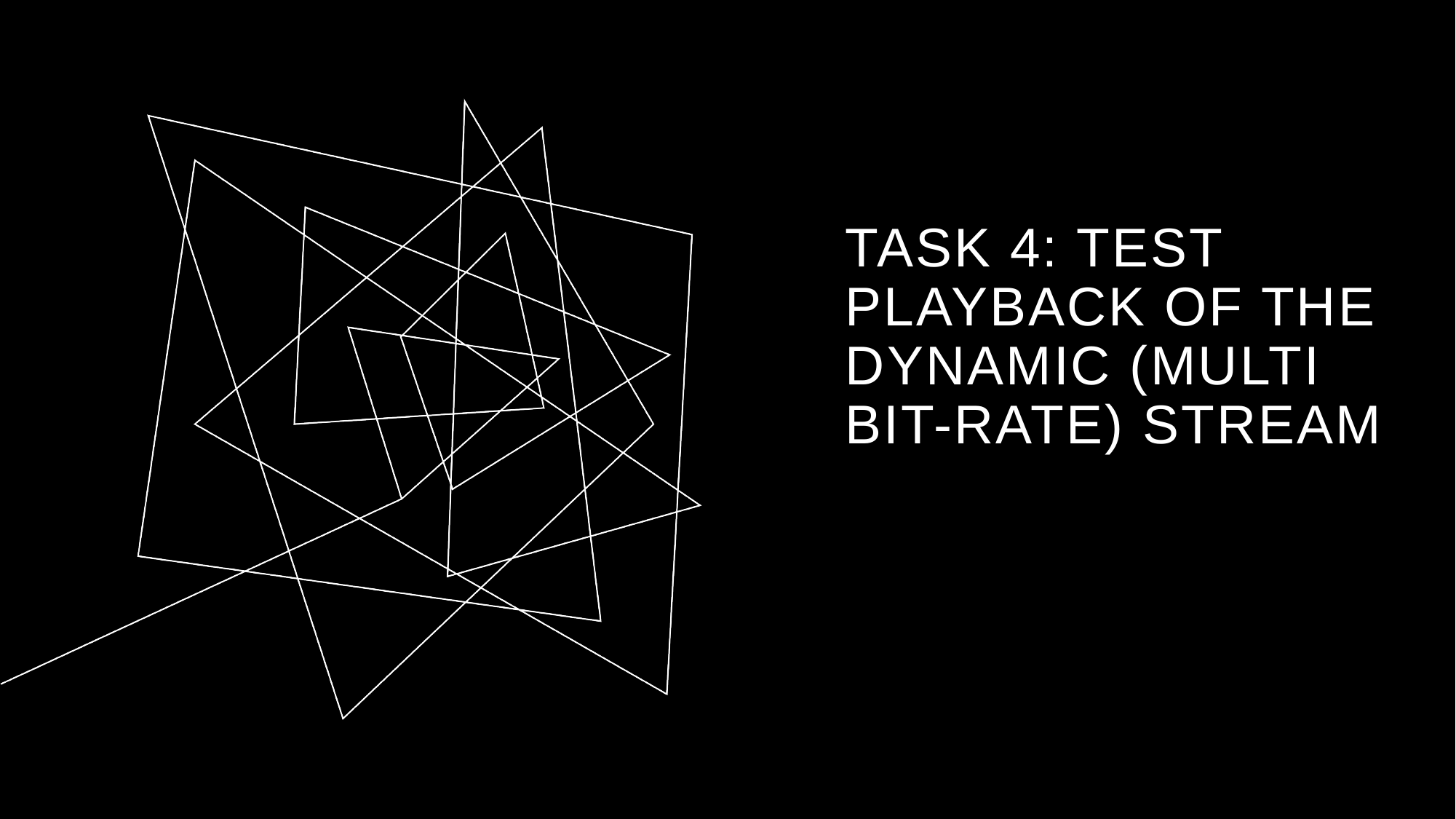

# Task 4: Test Playback of the Dynamic (Multi Bit-Rate) Stream